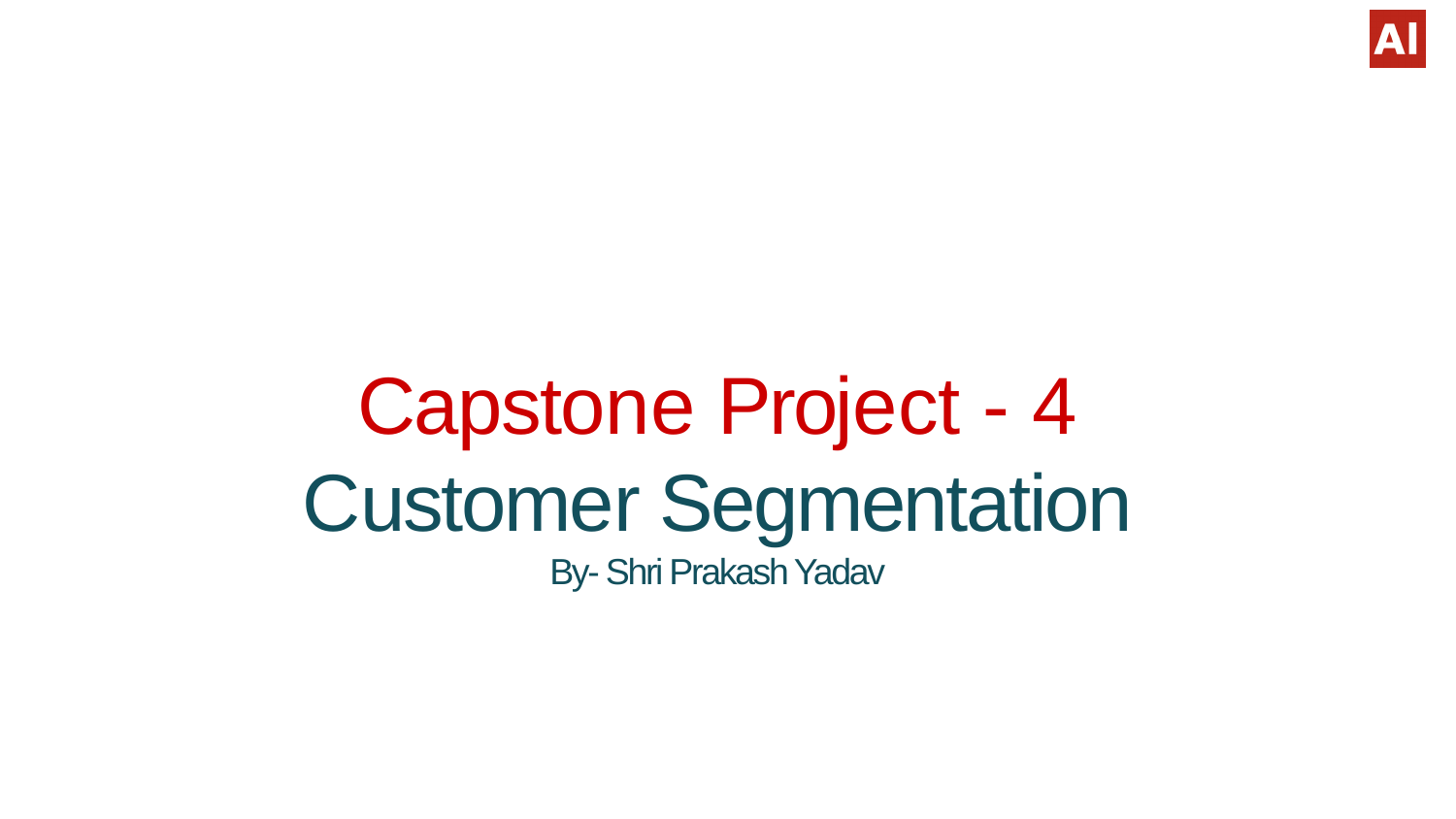

# Capstone Project - 4 Customer Segmentation By- Shri Prakash Yadav